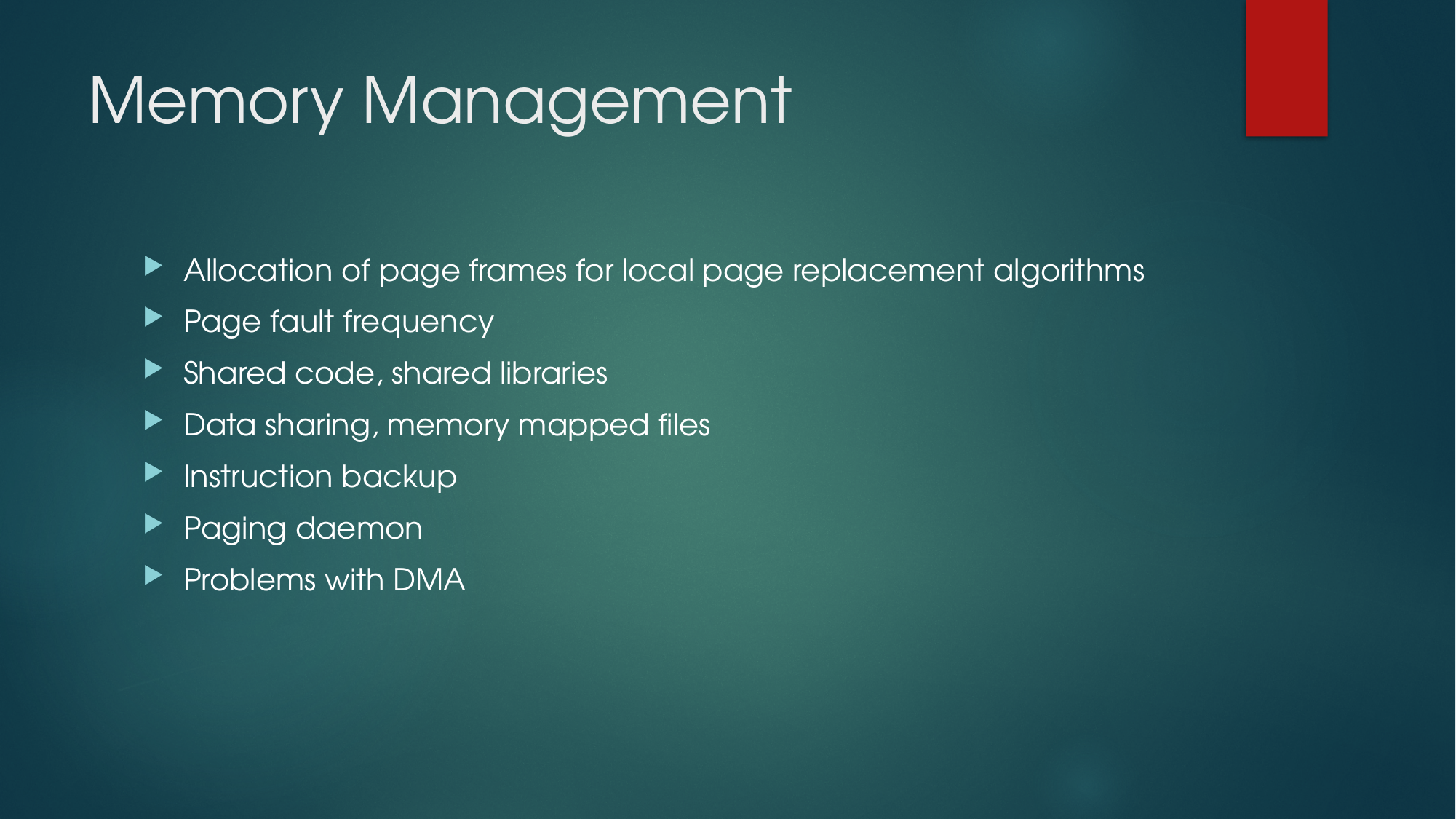

# Memory Management
Allocation of page frames for local page replacement algorithms
Page fault frequency
Shared code, shared libraries
Data sharing, memory mapped files
Instruction backup
Paging daemon
Problems with DMA